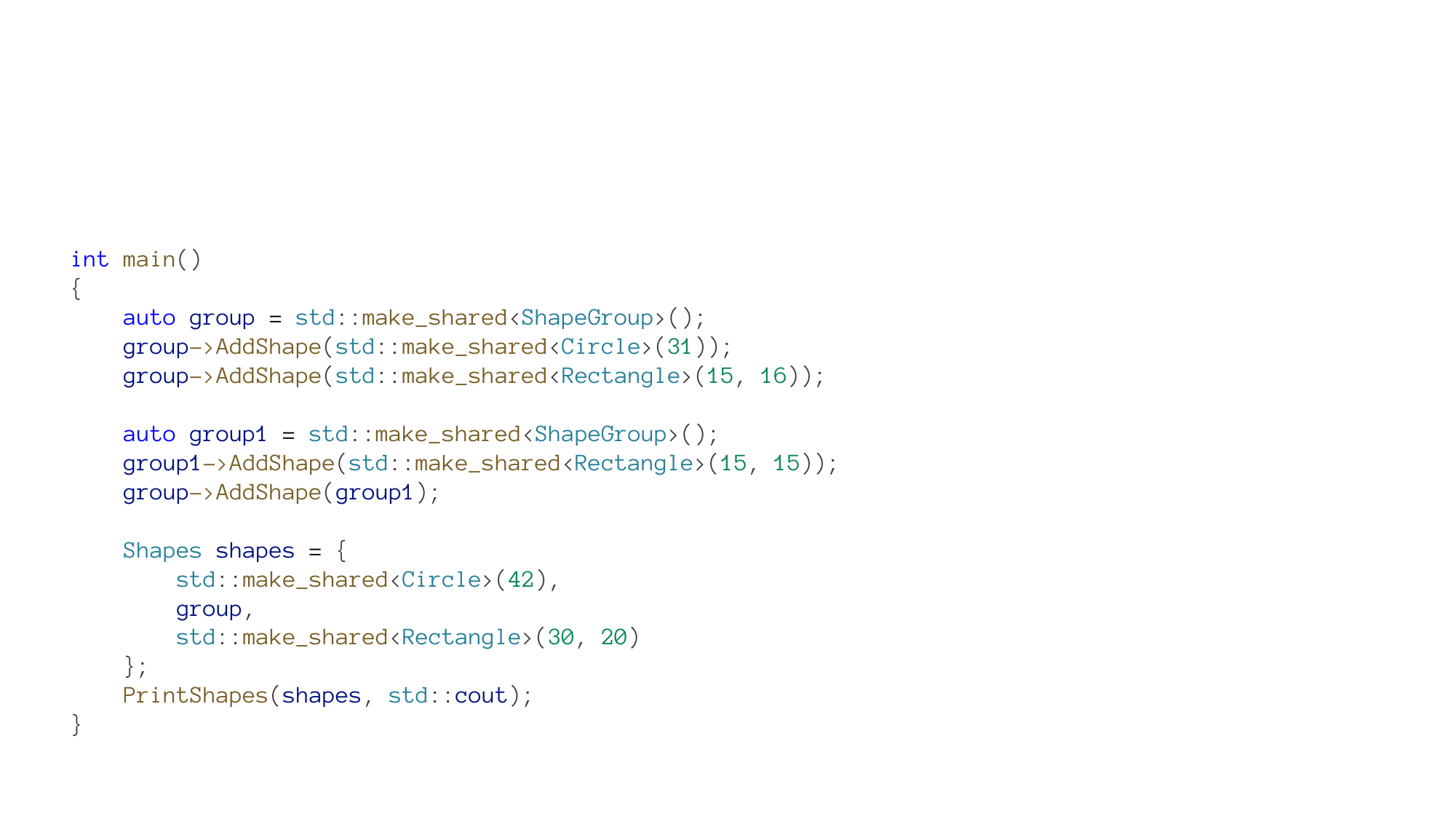

int main()
{
    auto group = std::make_shared<ShapeGroup>();
    group->AddShape(std::make_shared<Circle>(31));
    group->AddShape(std::make_shared<Rectangle>(15, 16));
    auto group1 = std::make_shared<ShapeGroup>();
    group1->AddShape(std::make_shared<Rectangle>(15, 15));
    group->AddShape(group1);
    Shapes shapes = {
        std::make_shared<Circle>(42),
        group,
        std::make_shared<Rectangle>(30, 20)
    };
    PrintShapes(shapes, std::cout);
}